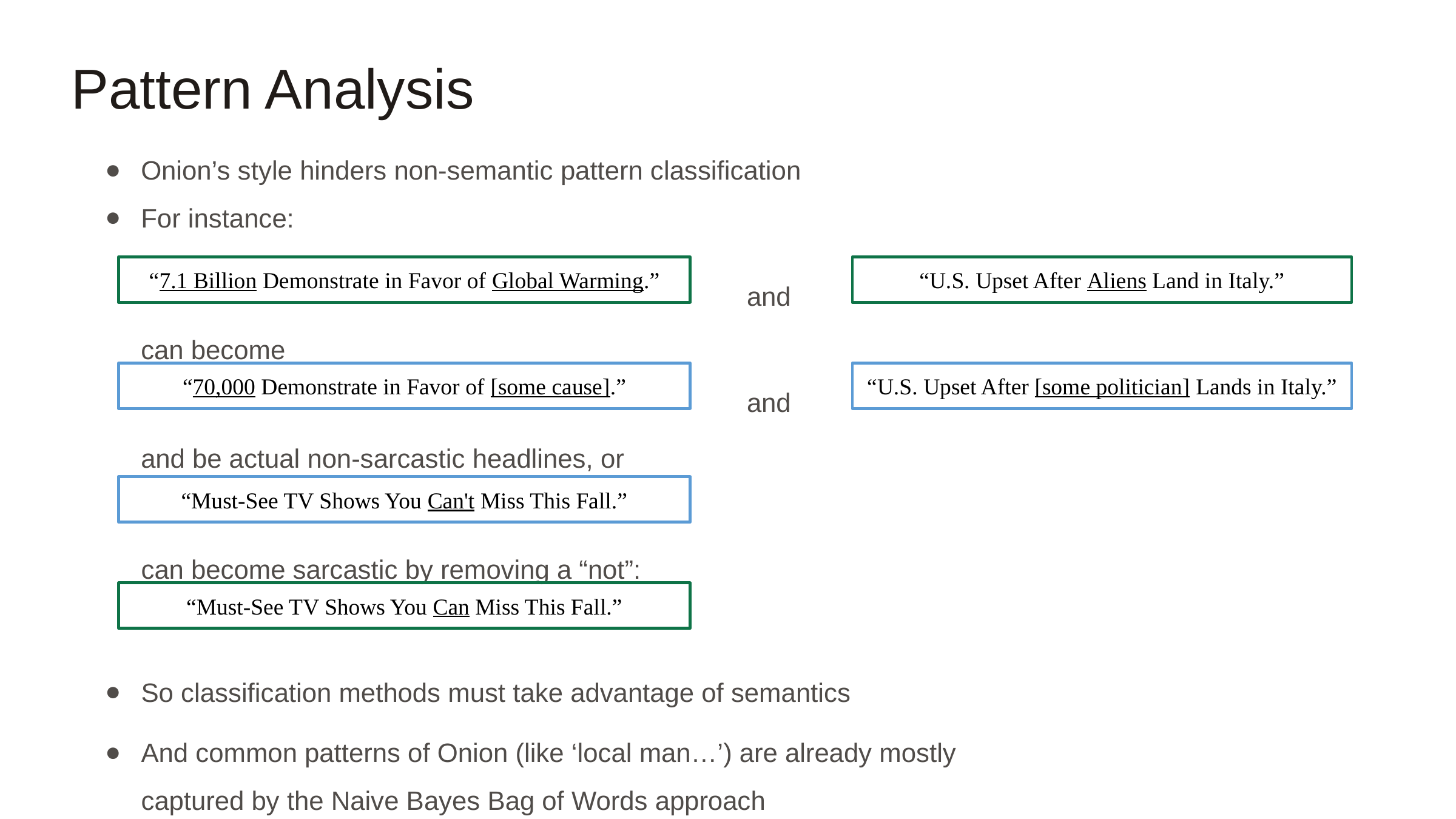

Pattern Analysis
Onion’s style hinders non-semantic pattern classification
For instance:
and
“7.1 Billion Demonstrate in Favor of Global Warming.”
“U.S. Upset After Aliens Land in Italy.”
can become
and
“70,000 Demonstrate in Favor of [some cause].”
“U.S. Upset After [some politician] Lands in Italy.”
and be actual non-sarcastic headlines, or
“Must-See TV Shows You Can't Miss This Fall.”
can become sarcastic by removing a “not”:
“Must-See TV Shows You Can Miss This Fall.”
So classification methods must take advantage of semantics
And common patterns of Onion (like ‘local man…’) are already mostly captured by the Naive Bayes Bag of Words approach